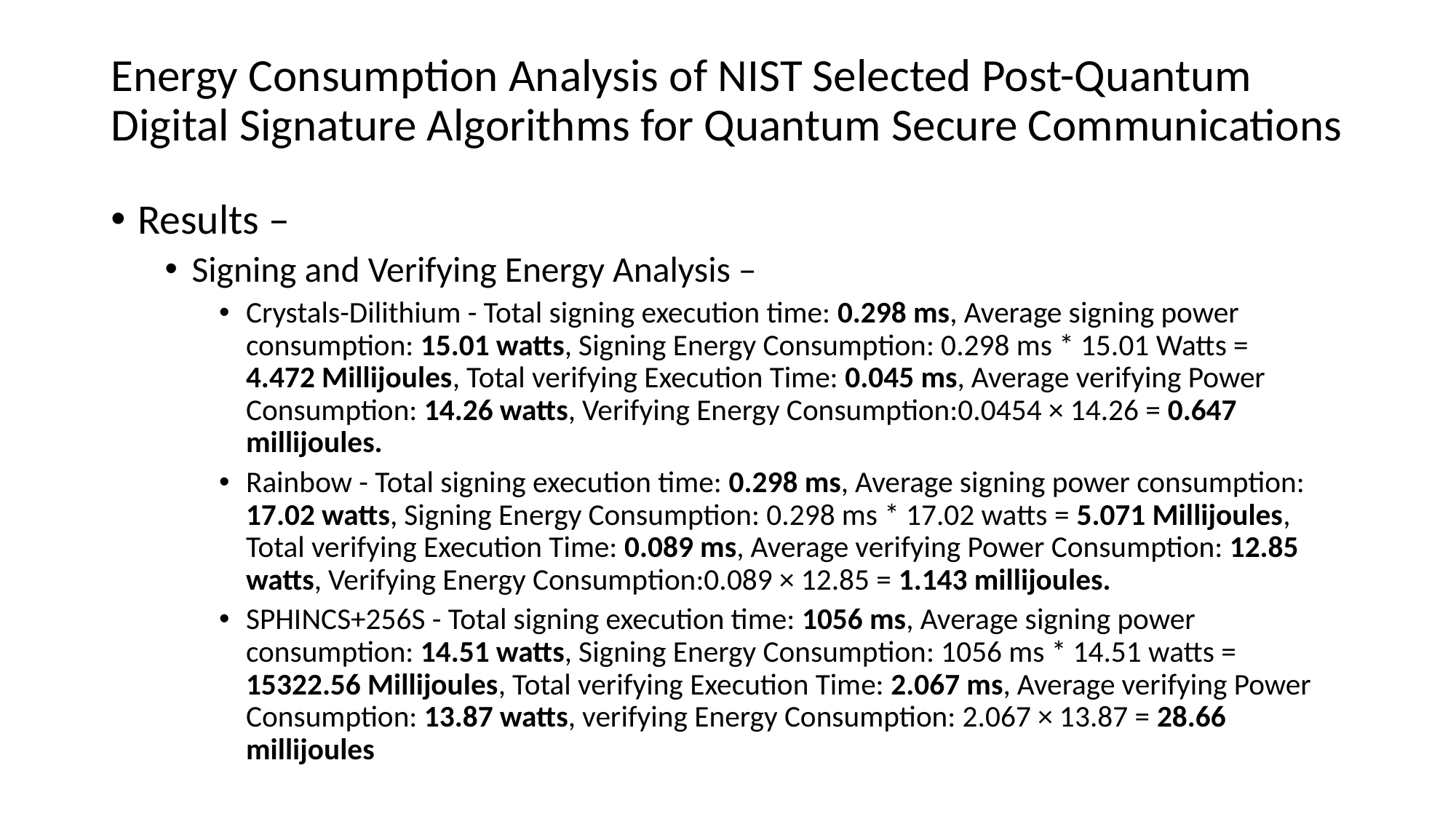

# Energy Consumption Analysis of NIST Selected Post-Quantum Digital Signature Algorithms for Quantum Secure Communications
Results –
Signing and Verifying Energy Analysis –
Crystals-Dilithium - Total signing execution time: 0.298 ms, Average signing power consumption: 15.01 watts, Signing Energy Consumption: 0.298 ms * 15.01 Watts = 4.472 Millijoules, Total verifying Execution Time: 0.045 ms, Average verifying Power Consumption: 14.26 watts, Verifying Energy Consumption:0.0454 × 14.26 = 0.647 millijoules.
Rainbow - Total signing execution time: 0.298 ms, Average signing power consumption: 17.02 watts, Signing Energy Consumption: 0.298 ms * 17.02 watts = 5.071 Millijoules, Total verifying Execution Time: 0.089 ms, Average verifying Power Consumption: 12.85 watts, Verifying Energy Consumption:0.089 × 12.85 = 1.143 millijoules.
SPHINCS+256S - Total signing execution time: 1056 ms, Average signing power consumption: 14.51 watts, Signing Energy Consumption: 1056 ms * 14.51 watts = 15322.56 Millijoules, Total verifying Execution Time: 2.067 ms, Average verifying Power Consumption: 13.87 watts, verifying Energy Consumption: 2.067 × 13.87 = 28.66 millijoules